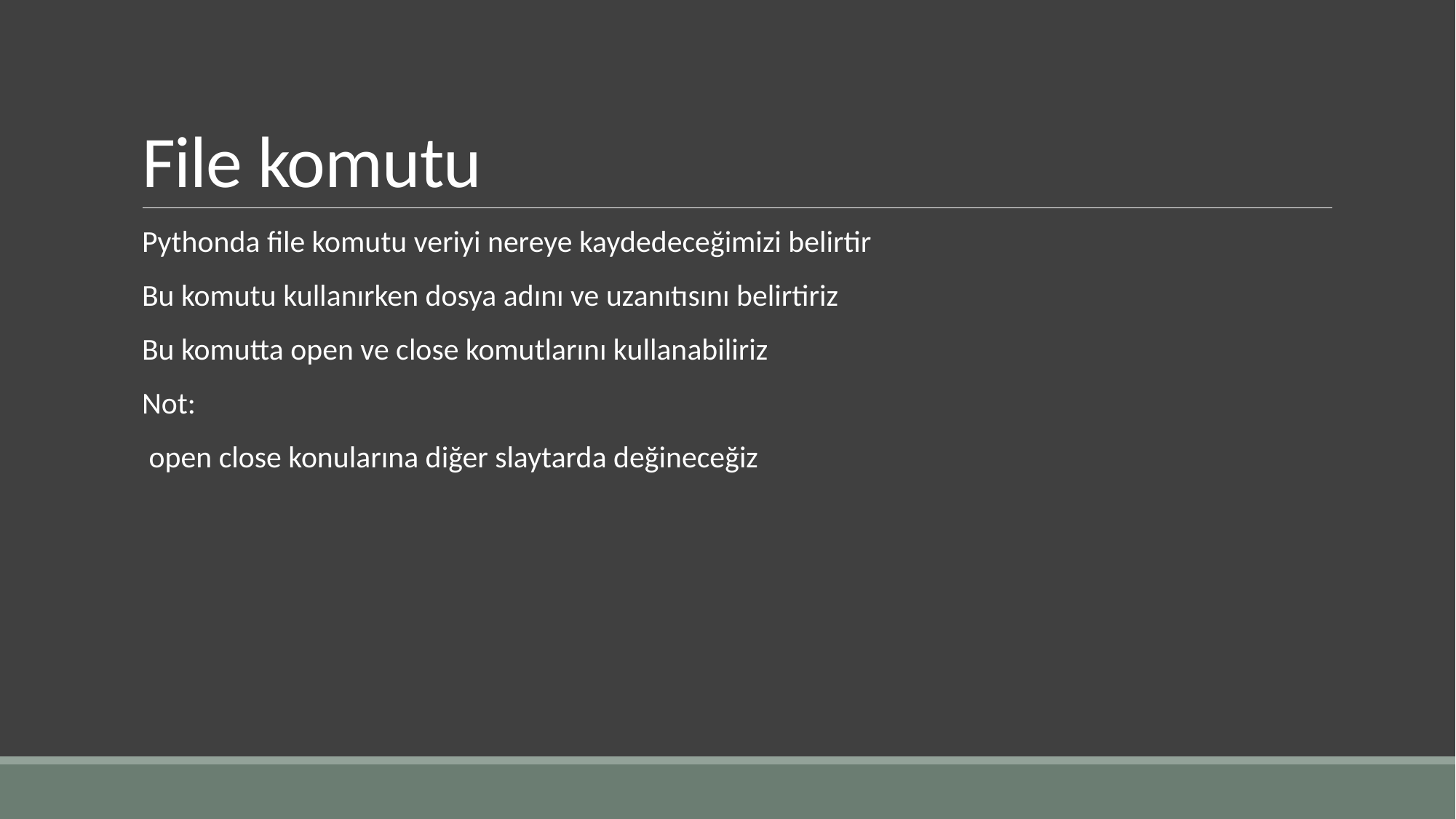

# File komutu
Pythonda file komutu veriyi nereye kaydedeceğimizi belirtir
Bu komutu kullanırken dosya adını ve uzanıtısını belirtiriz
Bu komutta open ve close komutlarını kullanabiliriz
Not:
 open close konularına diğer slaytarda değineceğiz